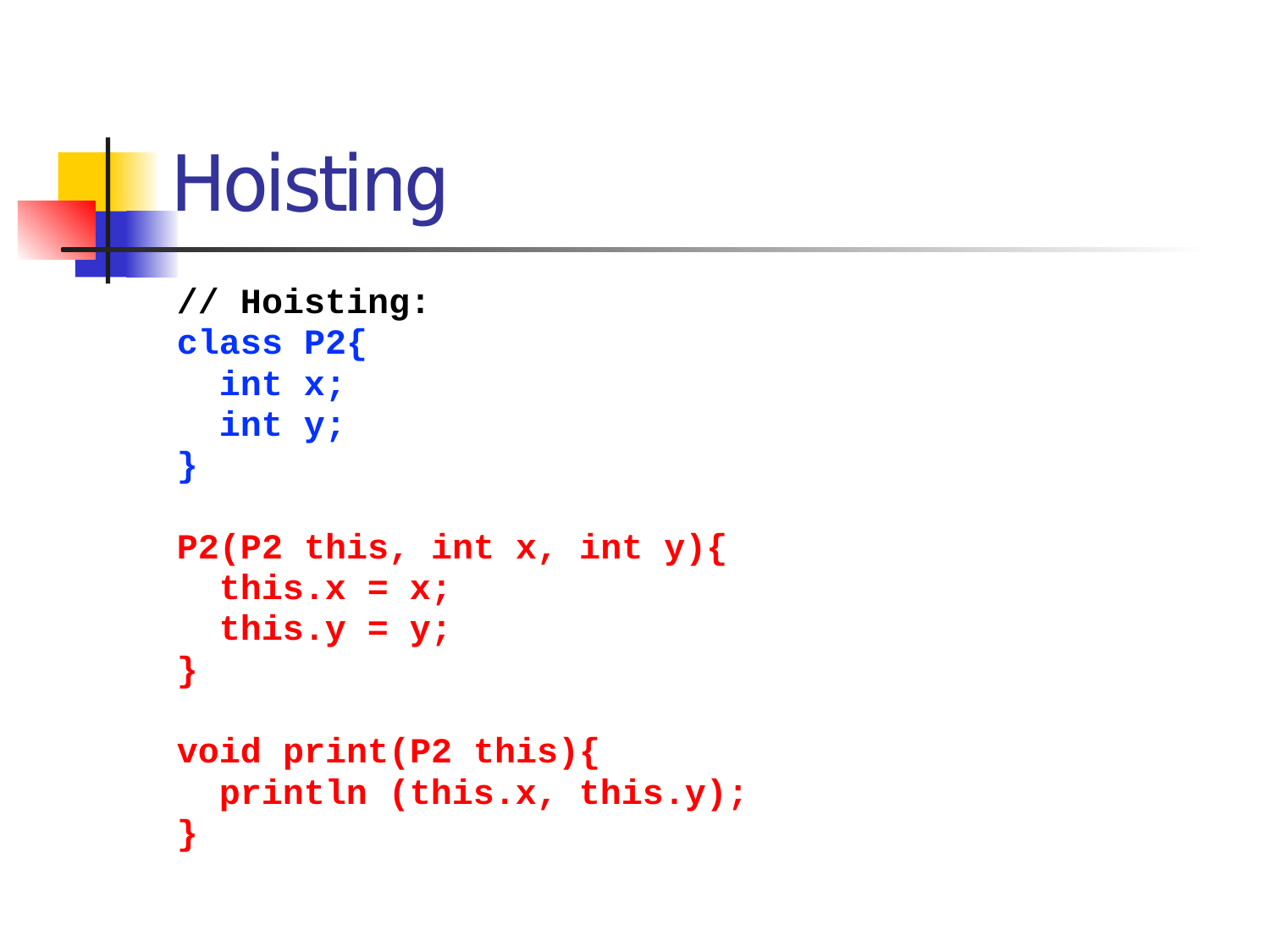

# Hoisting
// Hoisting:
class P2{
  int x;
  int y;
}

P2(P2 this, int x, int y){
  this.x = x;
  this.y = y;
}

void print(P2 this){
  println (this.x, this.y);
}